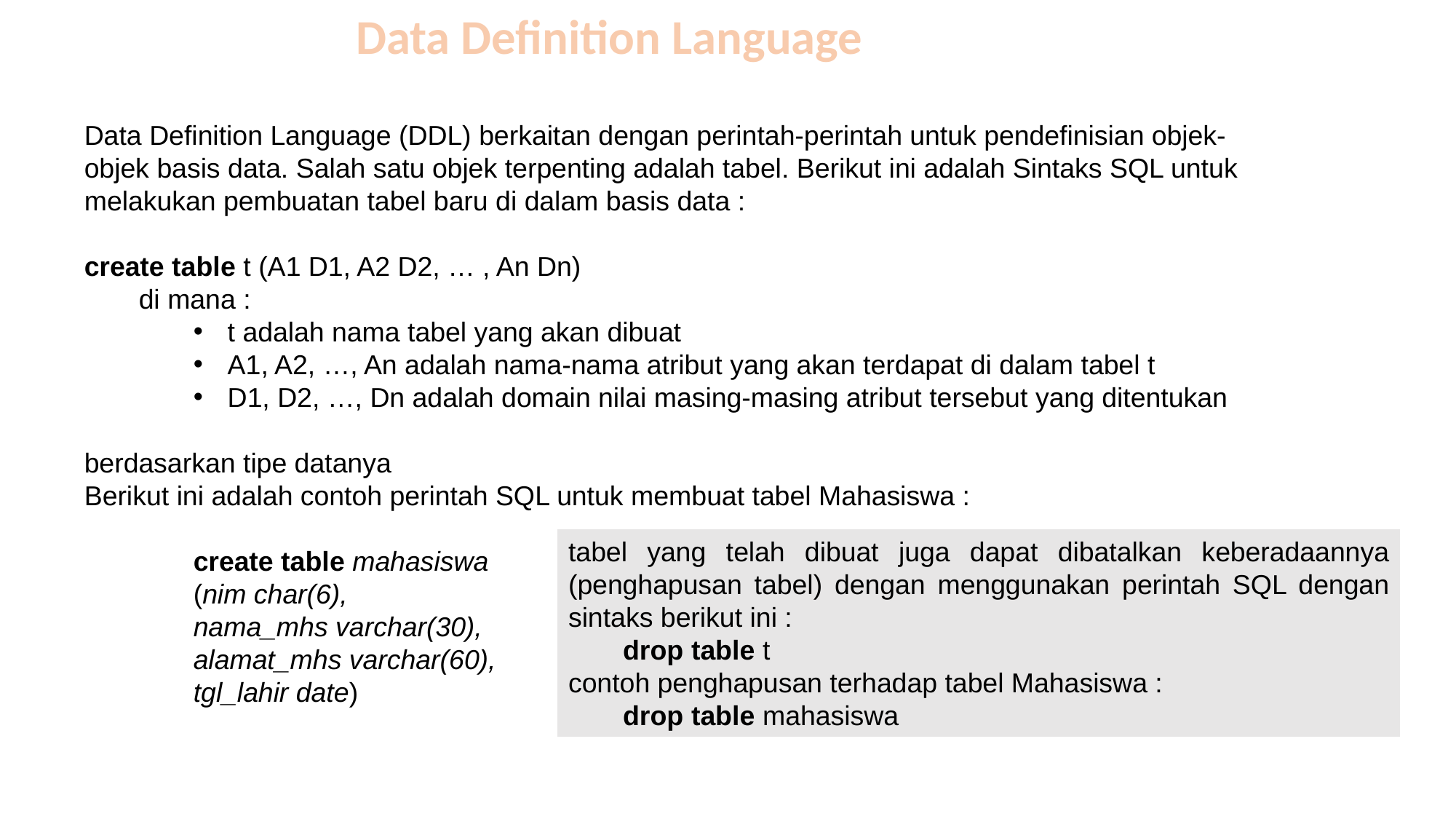

Data Definition Language
Data Definition Language (DDL) berkaitan dengan perintah-perintah untuk pendefinisian objek-objek basis data. Salah satu objek terpenting adalah tabel. Berikut ini adalah Sintaks SQL untuk melakukan pembuatan tabel baru di dalam basis data :

create table t (A1 D1, A2 D2, … , An Dn)
di mana :
t adalah nama tabel yang akan dibuat
A1, A2, …, An adalah nama-nama atribut yang akan terdapat di dalam tabel t
D1, D2, …, Dn adalah domain nilai masing-masing atribut tersebut yang ditentukan

berdasarkan tipe datanya
Berikut ini adalah contoh perintah SQL untuk membuat tabel Mahasiswa :

create table mahasiswa
(nim char(6),
nama_mhs varchar(30),
alamat_mhs varchar(60),
tgl_lahir date)
tabel yang telah dibuat juga dapat dibatalkan keberadaannya (penghapusan tabel) dengan menggunakan perintah SQL dengan sintaks berikut ini :
drop table t
contoh penghapusan terhadap tabel Mahasiswa :
drop table mahasiswa